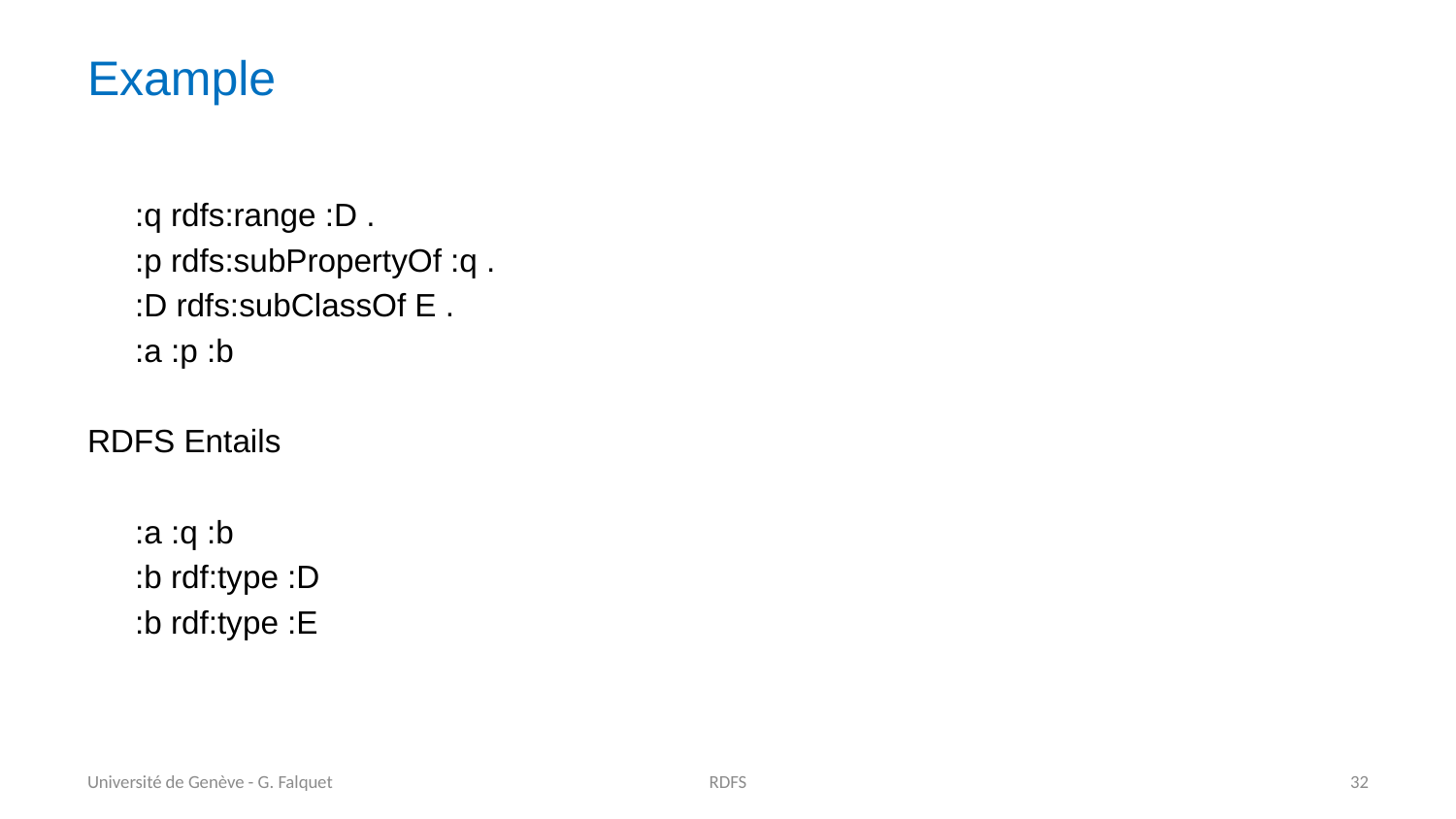

# Example
:q rdfs:range :D .
:p rdfs:subPropertyOf :q .
:D rdfs:subClassOf E .
:a :p :b

RDFS Entails

:a :q :b
:b rdf:type :D
:b rdf:type :E

Université de Genève - G. Falquet
RDFS
32